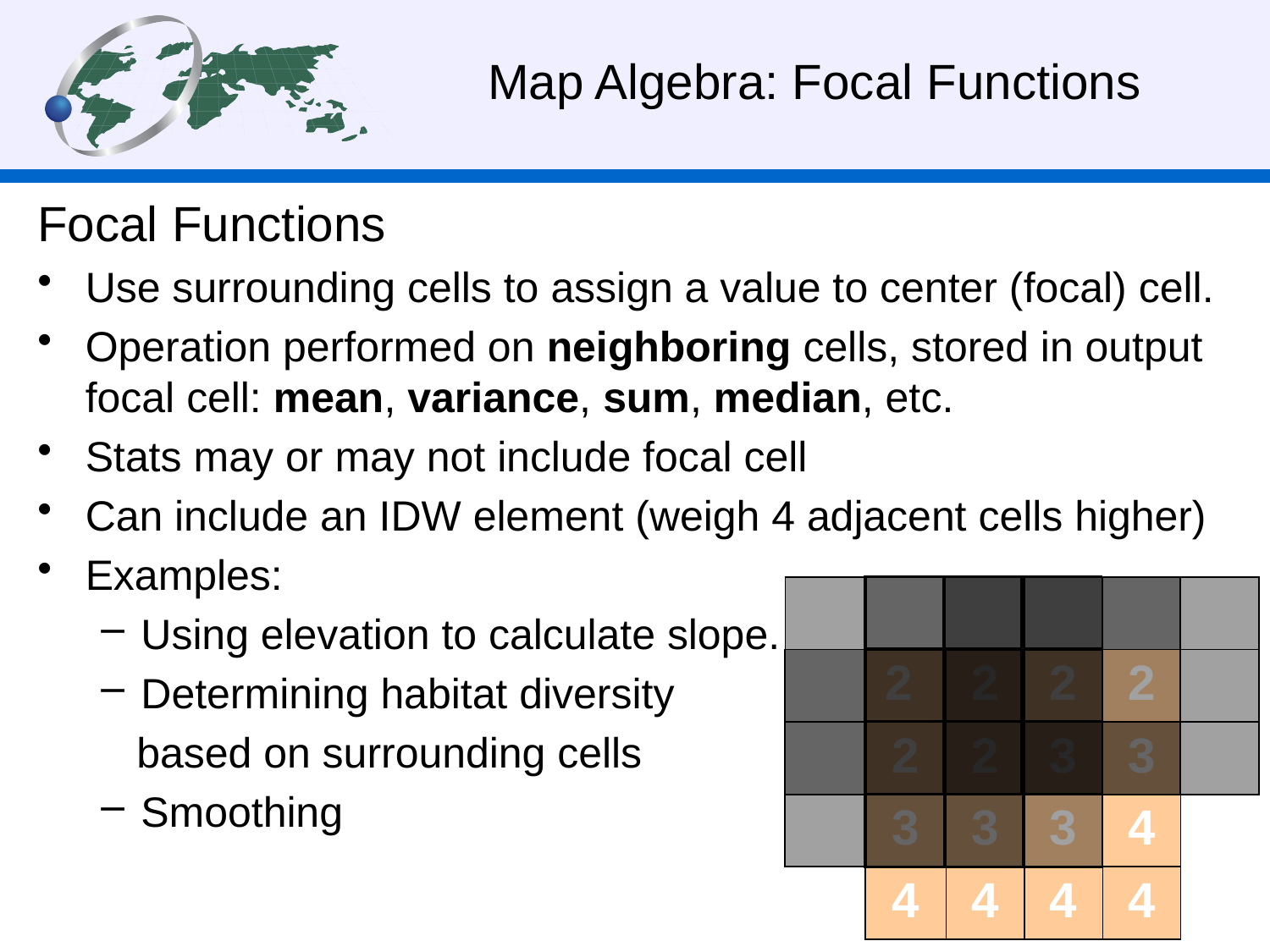

# Map Algebra: Focal Functions
Focal Functions
Use surrounding cells to assign a value to center (focal) cell.
Operation performed on neighboring cells, stored in output focal cell: mean, variance, sum, median, etc.
Stats may or may not include focal cell
Can include an IDW element (weigh 4 adjacent cells higher)
Examples:
Using elevation to calculate slope.
Determining habitat diversity
   based on surrounding cells
Smoothing
|  |  |  |
| --- | --- | --- |
|  |  |  |
|  |  |  |
|  |  |  |
| --- | --- | --- |
|  |  |  |
|  |  |  |
|  |  |  |
| --- | --- | --- |
|  |  |  |
|  |  |  |
|  |  |  |
| --- | --- | --- |
|  |  |  |
|  |  |  |
|  |  |  |
| --- | --- | --- |
|  |  |  |
|  |  |  |
| 2 | 2 | 2 | 2 |
| --- | --- | --- | --- |
| 2 | 2 | 3 | 3 |
| 3 | 3 | 3 | 4 |
| 4 | 4 | 4 | 4 |
|  |  |  |
| --- | --- | --- |
|  |  |  |
|  |  |  |